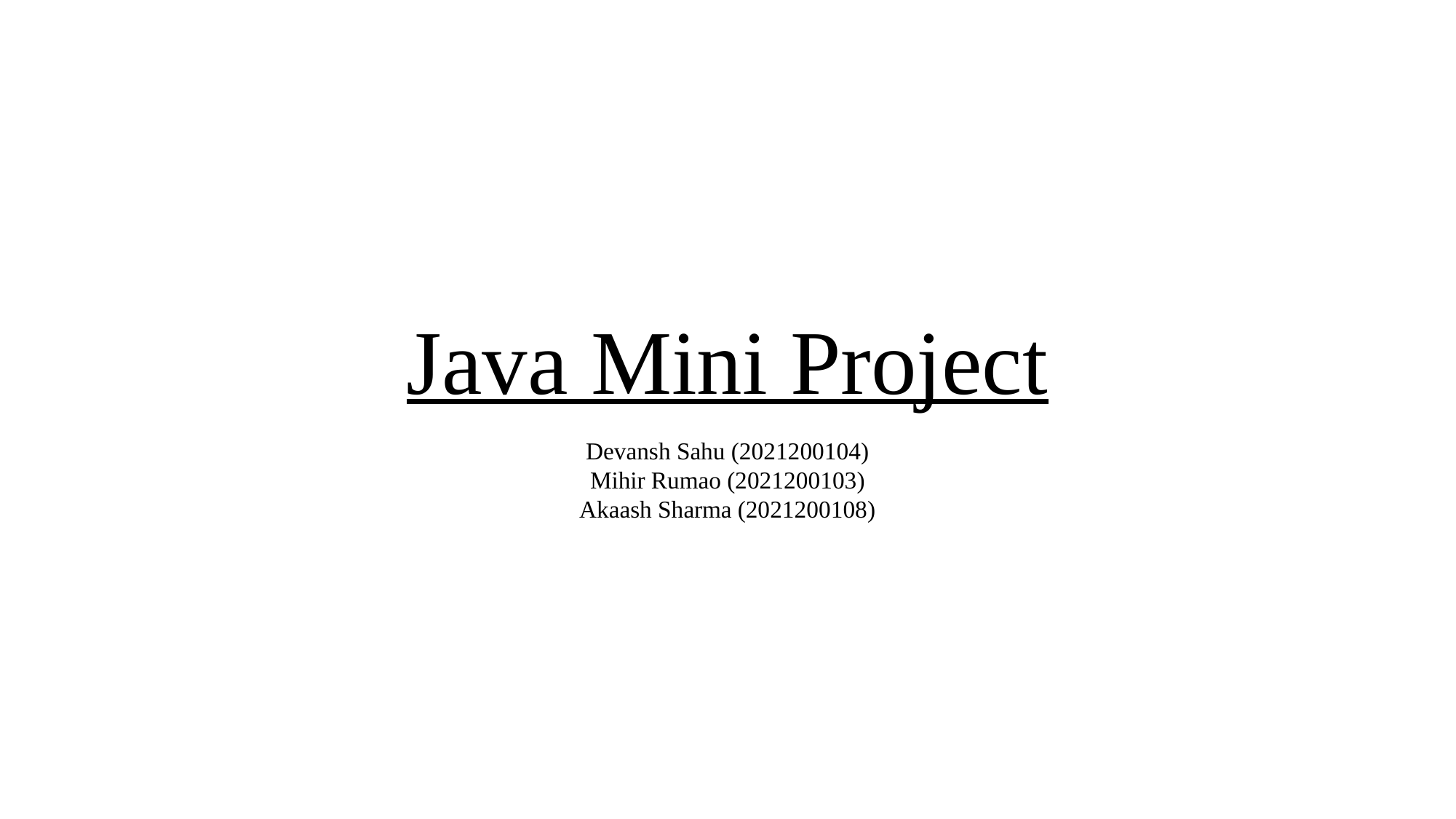

# Java Mini Project
Devansh Sahu (2021200104)
Mihir Rumao (2021200103)
Akaash Sharma (2021200108)